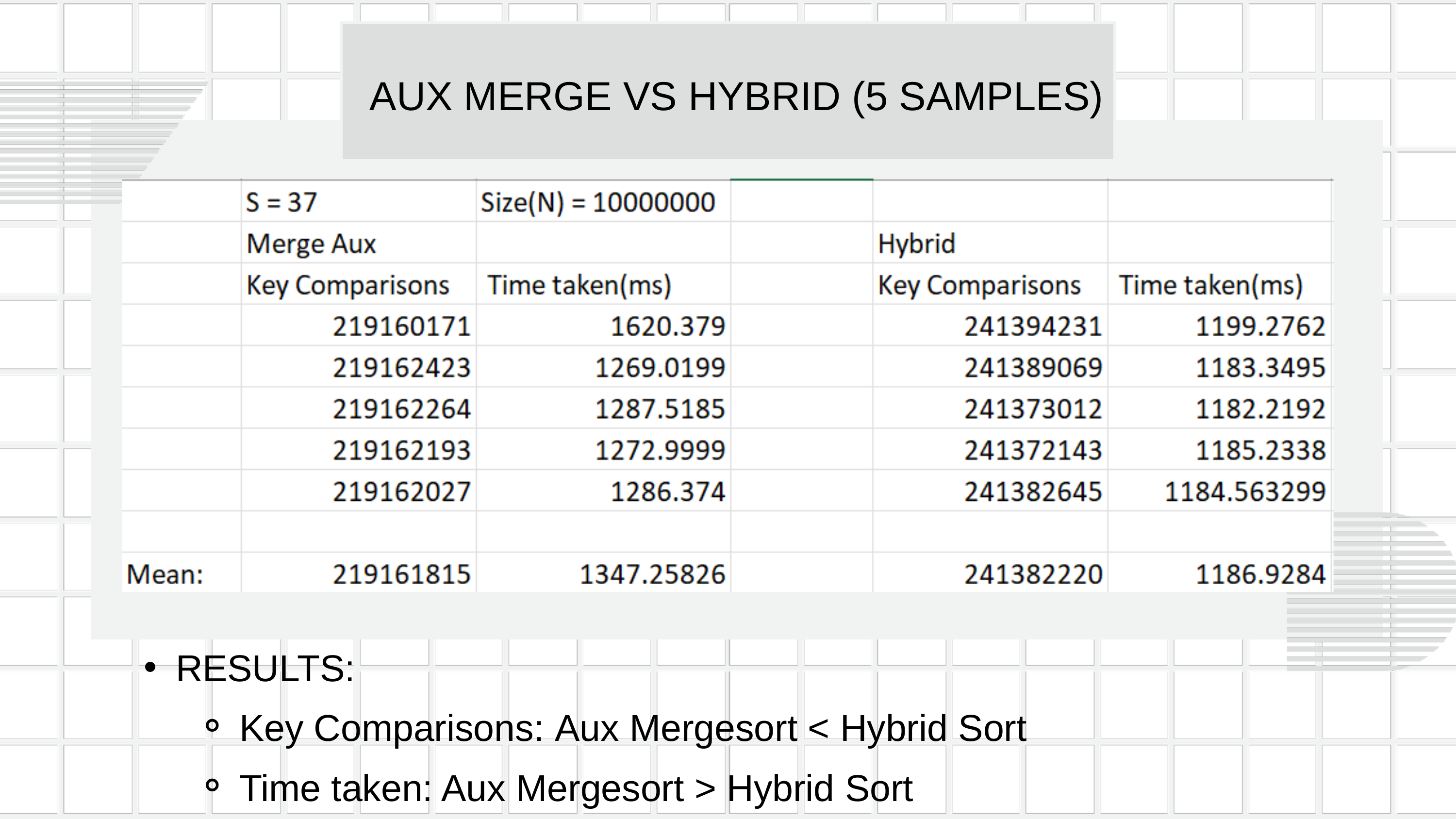

AUX MERGE VS HYBRID (5 SAMPLES)

RESULTS:
Key Comparisons: Aux Mergesort < Hybrid Sort
Time taken: Aux Mergesort > Hybrid Sort